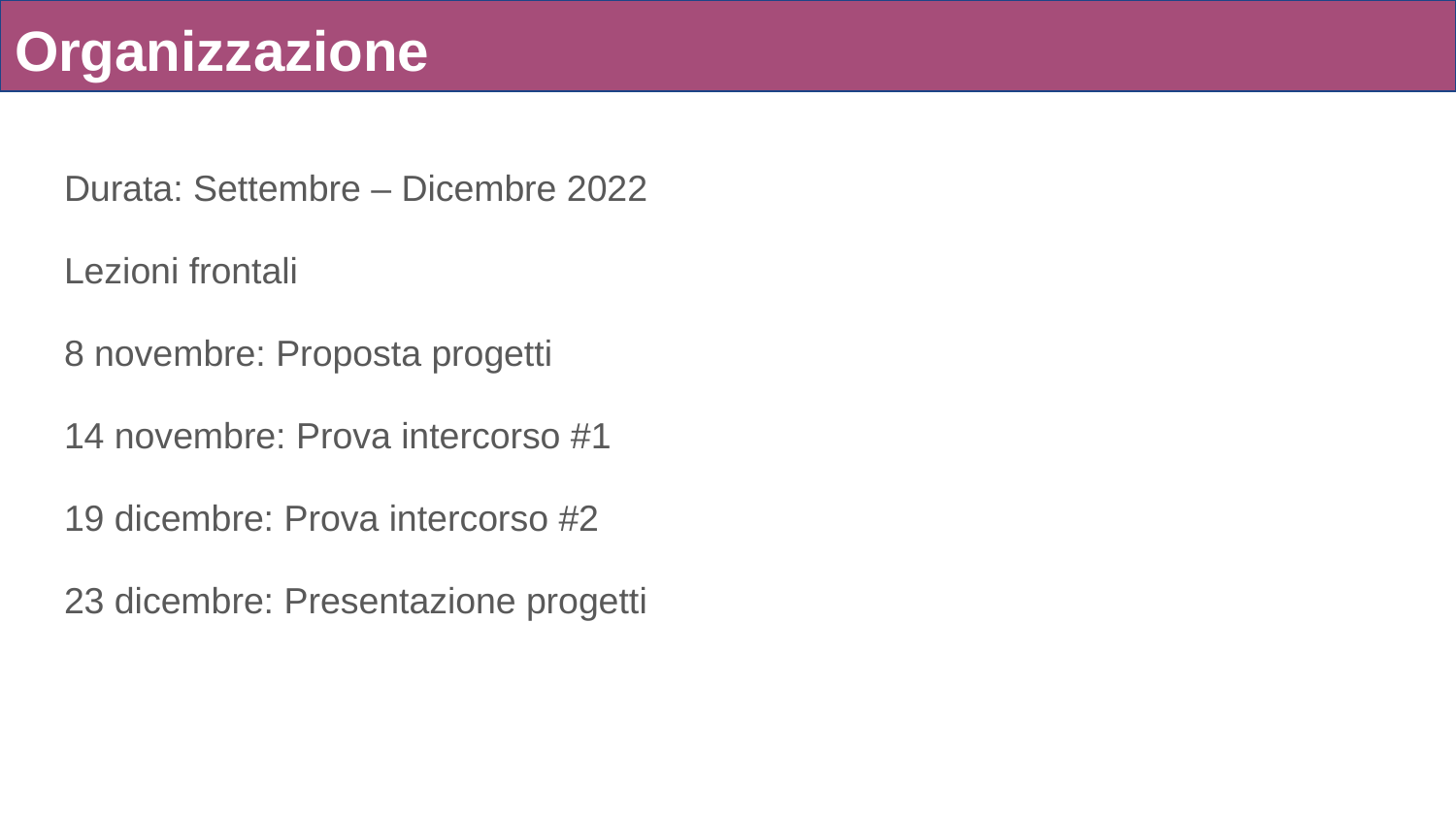

# Organizzazione
Durata: Settembre – Dicembre 2022
Lezioni frontali
8 novembre: Proposta progetti
14 novembre: Prova intercorso #1
19 dicembre: Prova intercorso #2
23 dicembre: Presentazione progetti